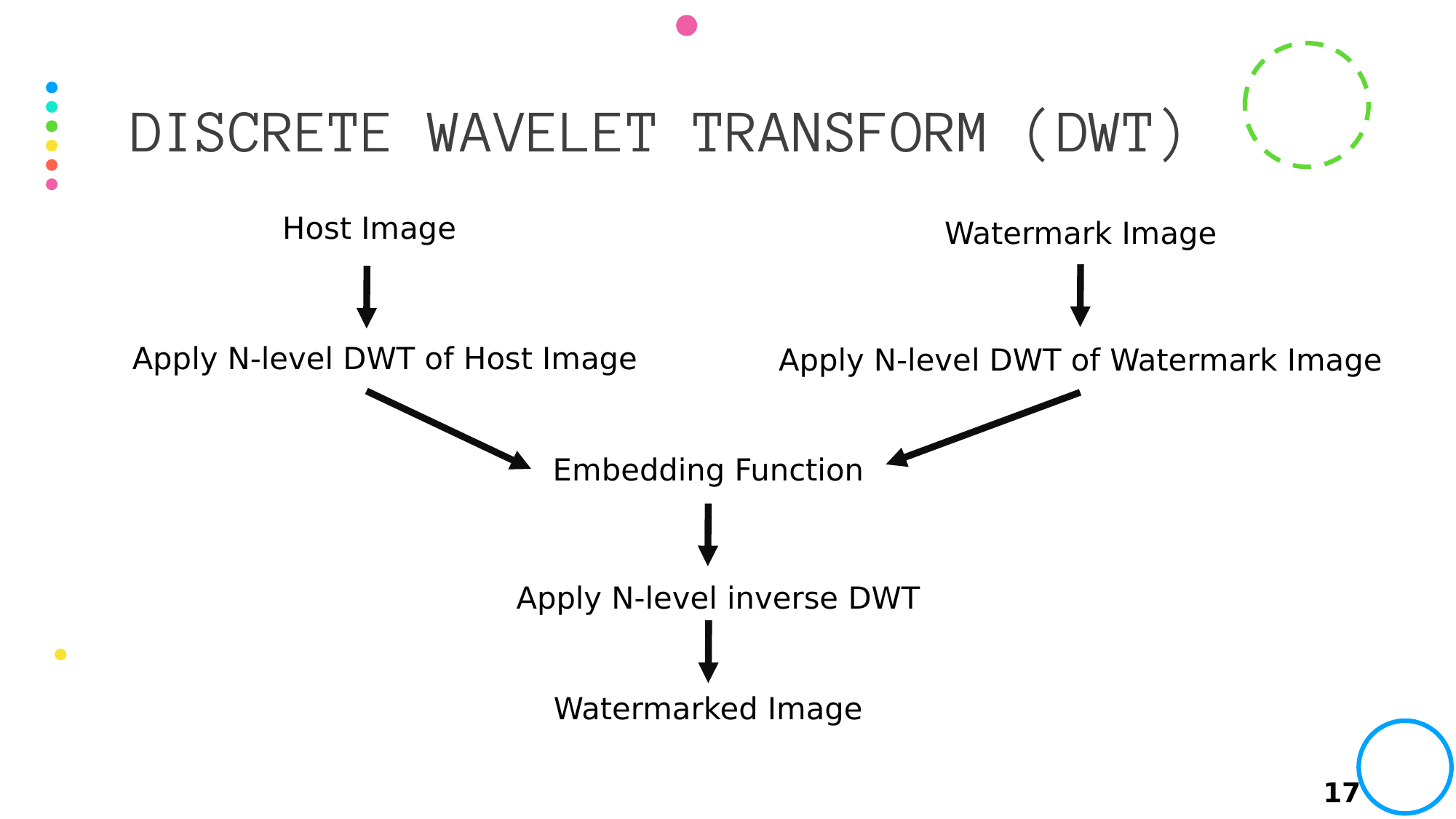

# DISCRETE WAVELET TRANSFORM (DWT)
Host Image
Watermark Image
Apply N-level DWT of Host Image
Apply N-level DWT of Watermark Image
Embedding Function
Apply N-level inverse DWT
Watermarked Image
17